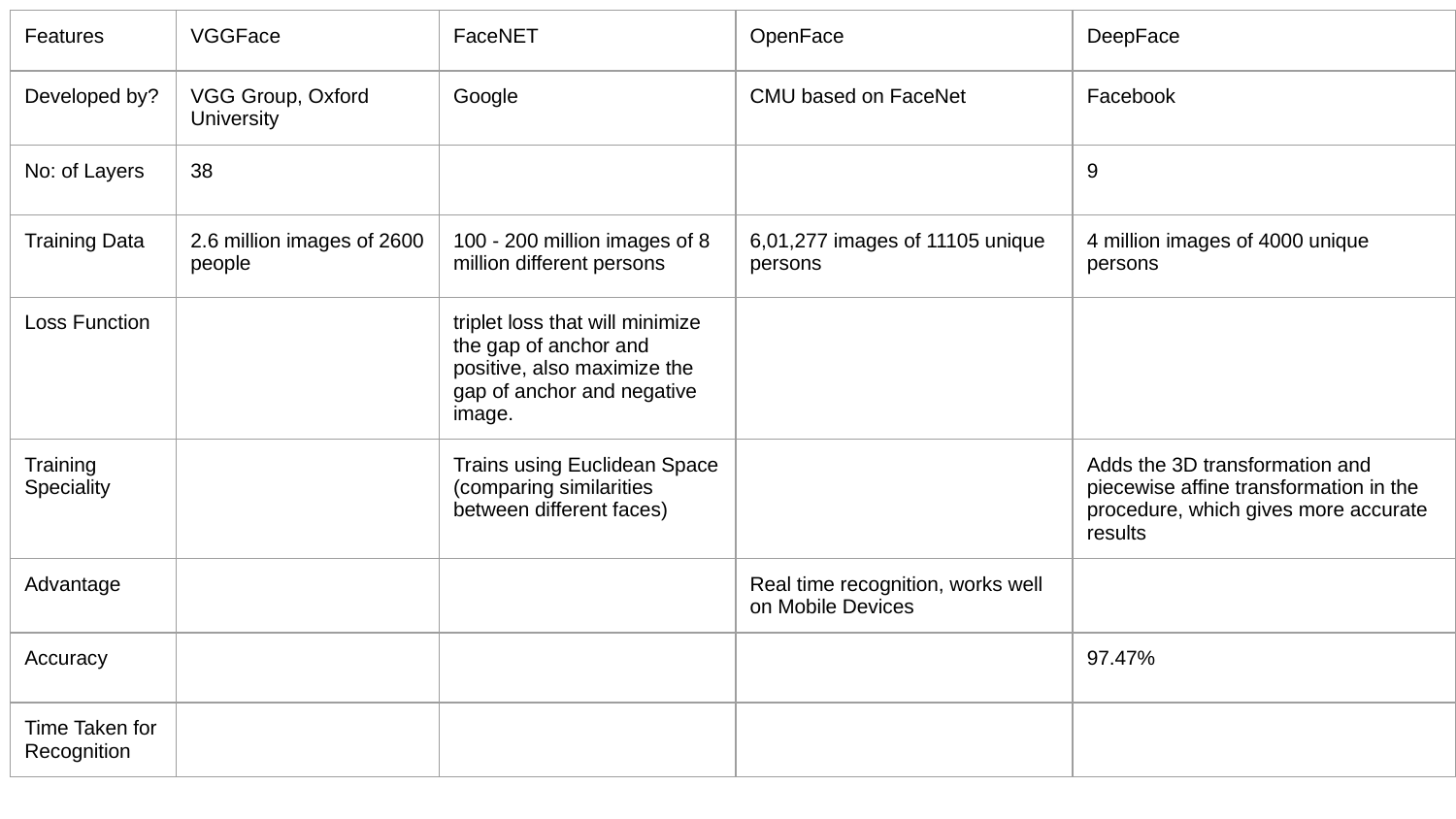

| Features | VGGFace | FaceNET | OpenFace | DeepFace |
| --- | --- | --- | --- | --- |
| Developed by? | VGG Group, Oxford University | Google | CMU based on FaceNet | Facebook |
| No: of Layers | 38 |  |  | 9 |
| Training Data | 2.6 million images of 2600 people | 100 - 200 million images of 8 million different persons | 6,01,277 images of 11105 unique persons | 4 million images of 4000 unique persons |
| Loss Function |  | triplet loss that will minimize the gap of anchor and positive, also maximize the gap of anchor and negative image. |  |  |
| Training Speciality |  | Trains using Euclidean Space (comparing similarities between different faces) |  | Adds the 3D transformation and piecewise affine transformation in the procedure, which gives more accurate results |
| Advantage |  |  | Real time recognition, works well on Mobile Devices |  |
| Accuracy |  |  |  | 97.47% |
| Time Taken for Recognition |  |  |  |  |